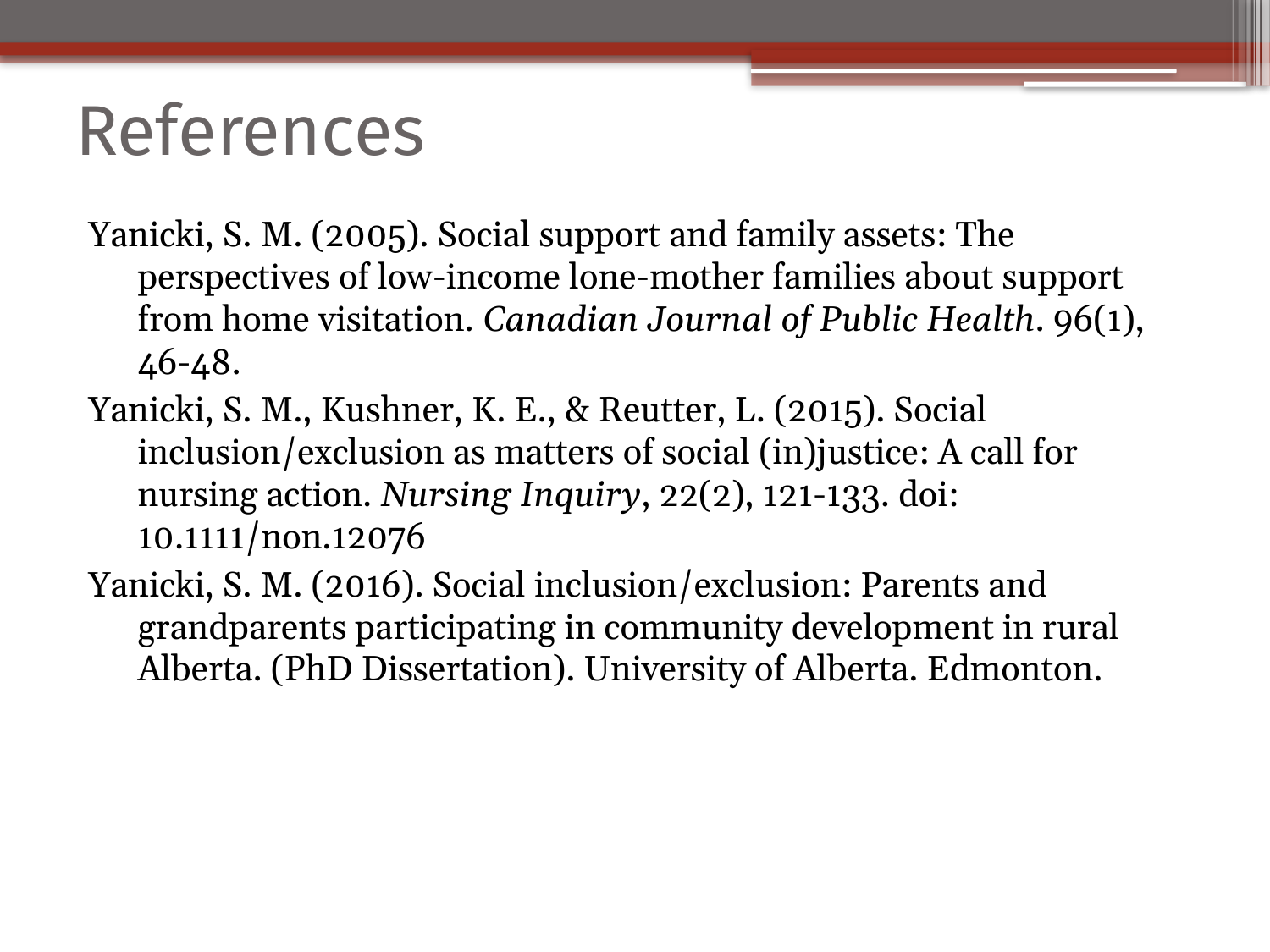

# References
Yanicki, S. M. (2005). Social support and family assets: The perspectives of low-income lone-mother families about support from home visitation. Canadian Journal of Public Health. 96(1), 46-48.
Yanicki, S. M., Kushner, K. E., & Reutter, L. (2015). Social inclusion/exclusion as matters of social (in)justice: A call for nursing action. Nursing Inquiry, 22(2), 121-133. doi: 10.1111/non.12076
Yanicki, S. M. (2016). Social inclusion/exclusion: Parents and grandparents participating in community development in rural Alberta. (PhD Dissertation). University of Alberta. Edmonton.